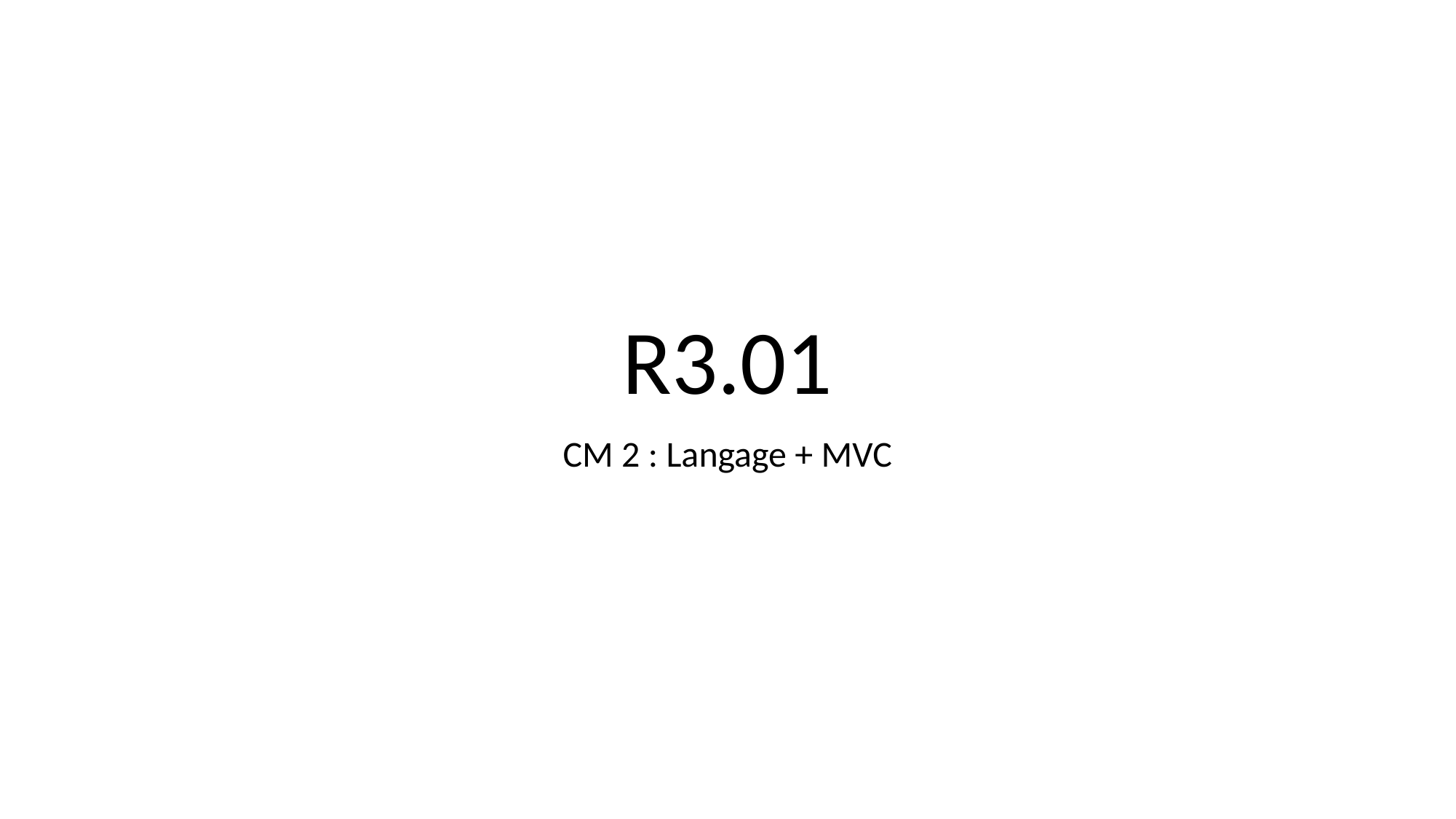

# R3.01
CM 2 : Langage + MVC